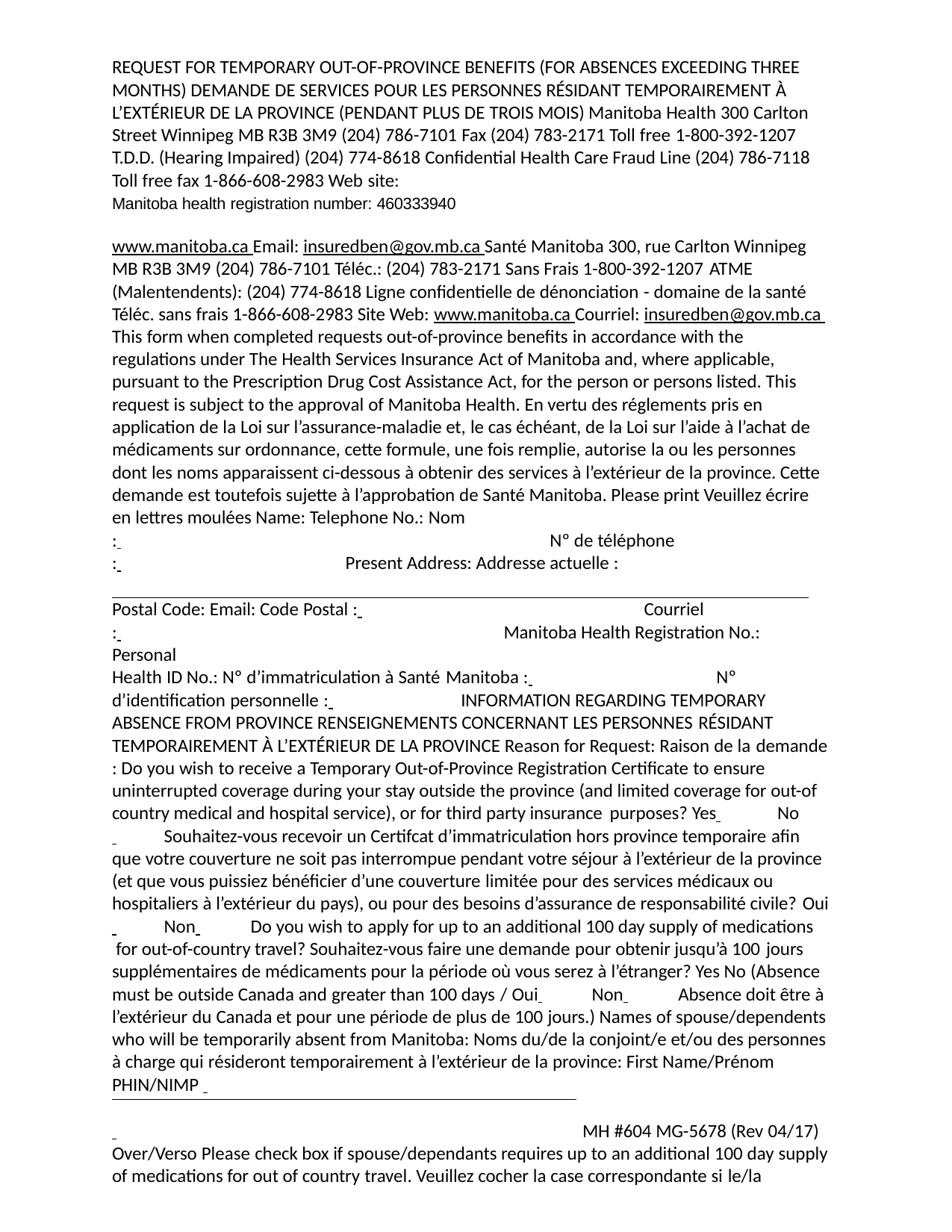

REQUEST FOR TEMPORARY OUT-OF-PROVINCE BENEFITS (FOR ABSENCES EXCEEDING THREE  MONTHS) DEMANDE DE SERVICES POUR LES PERSONNES RÉSIDANT TEMPORAIREMENT À  L’EXTÉRIEUR DE LA PROVINCE (PENDANT PLUS DE TROIS MOIS) Manitoba Health 300 Carlton  Street Winnipeg MB R3B 3M9 (204) 786-7101 Fax (204) 783-2171 Toll free 1-800-392-1207
T.D.D. (Hearing Impaired) (204) 774-8618 Confidential Health Care Fraud Line (204) 786-7118  Toll free fax 1-866-608-2983 Web site:
Manitoba health registration number: 460333940

www.manitoba.ca Email: insuredben@gov.mb.ca Santé Manitoba 300, rue Carlton Winnipeg  MB R3B 3M9 (204) 786-7101 Téléc.: (204) 783-2171 Sans Frais 1-800-392-1207 ATME
(Malentendents): (204) 774-8618 Ligne confidentielle de dénonciation - domaine de la santé  Téléc. sans frais 1-866-608-2983 Site Web: www.manitoba.ca Courriel: insuredben@gov.mb.ca  This form when completed requests out-of-province benefits in accordance with the  regulations under The Health Services Insurance Act of Manitoba and, where applicable,  pursuant to the Prescription Drug Cost Assistance Act, for the person or persons listed. This  request is subject to the approval of Manitoba Health. En vertu des réglements pris en
application de la Loi sur l’assurance-maladie et, le cas échéant, de la Loi sur l’aide à l’achat de  médicaments sur ordonnance, cette formule, une fois remplie, autorise la ou les personnes  dont les noms apparaissent ci-dessous à obtenir des services à l’extérieur de la province. Cette  demande est toutefois sujette à l’approbation de Santé Manitoba. Please print Veuillez écrire  en lettres moulées Name: Telephone No.: Nom
: 	Nº de téléphone
: 	Present Address: Addresse actuelle :

Postal Code: Email: Code Postal : 	Courriel
: 	Manitoba Health Registration No.: Personal
Health ID No.: Nº d’immatriculation à Santé Manitoba : 	Nº
d’identification personnelle : 	INFORMATION REGARDING TEMPORARY
ABSENCE FROM PROVINCE RENSEIGNEMENTS CONCERNANT LES PERSONNES RÉSIDANT
TEMPORAIREMENT À L’EXTÉRIEUR DE LA PROVINCE Reason for Request: Raison de la demande
: Do you wish to receive a Temporary Out-of-Province Registration Certificate to ensure  uninterrupted coverage during your stay outside the province (and limited coverage for out-of  country medical and hospital service), or for third party insurance purposes? Yes 	No
 	Souhaitez-vous recevoir un Certifcat d’immatriculation hors province temporaire afin  que votre couverture ne soit pas interrompue pendant votre séjour à l’extérieur de la province  (et que vous puissiez bénéficier d’une couverture limitée pour des services médicaux ou  hospitaliers à l’extérieur du pays), ou pour des besoins d’assurance de responsabilité civile? Oui
 	Non 	Do you wish to apply for up to an additional 100 day supply of medications  for out-of-country travel? Souhaitez-vous faire une demande pour obtenir jusqu’à 100 jours
supplémentaires de médicaments pour la période où vous serez à l’étranger? Yes No (Absence  must be outside Canada and greater than 100 days / Oui 	Non 		Absence doit être à  l’extérieur du Canada et pour une période de plus de 100 jours.) Names of spouse/dependents  who will be temporarily absent from Manitoba: Noms du/de la conjoint/e et/ou des personnes  à charge qui résideront temporairement à l’extérieur de la province: First Name/Prénom  PHIN/NIMP

 	MH #604 MG-5678 (Rev 04/17)
Over/Verso Please check box if spouse/dependants requires up to an additional 100 day supply  of medications for out of country travel. Veuillez cocher la case correspondante si le/la